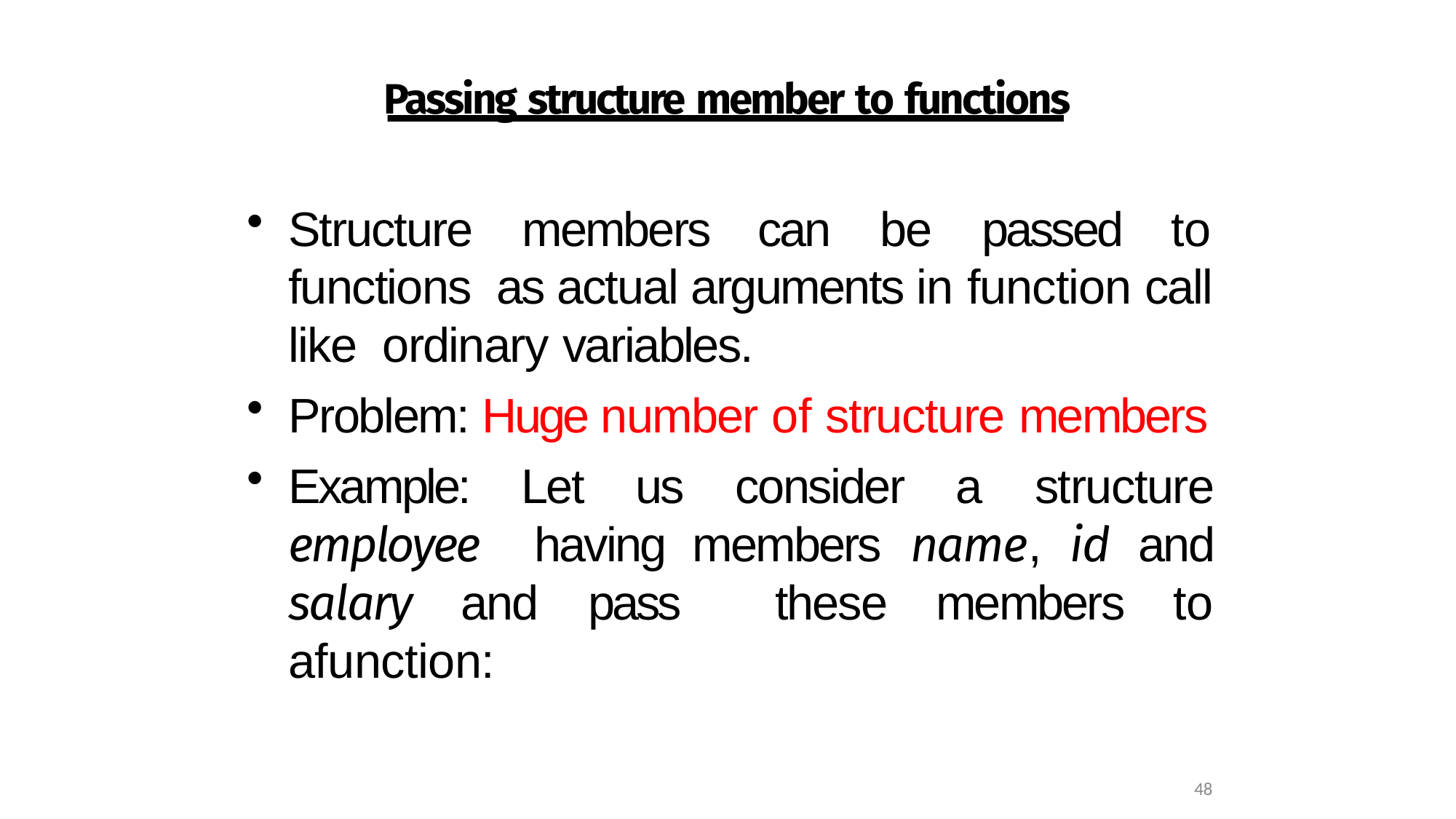

Passing structure member to functions

Structure members can be passed to functions  as actual arguments in function call like  ordinary variables.
Problem: Huge number of structure members
Example: Let us consider a structure employee  having members name, id and salary and pass  these members to afunction:

48